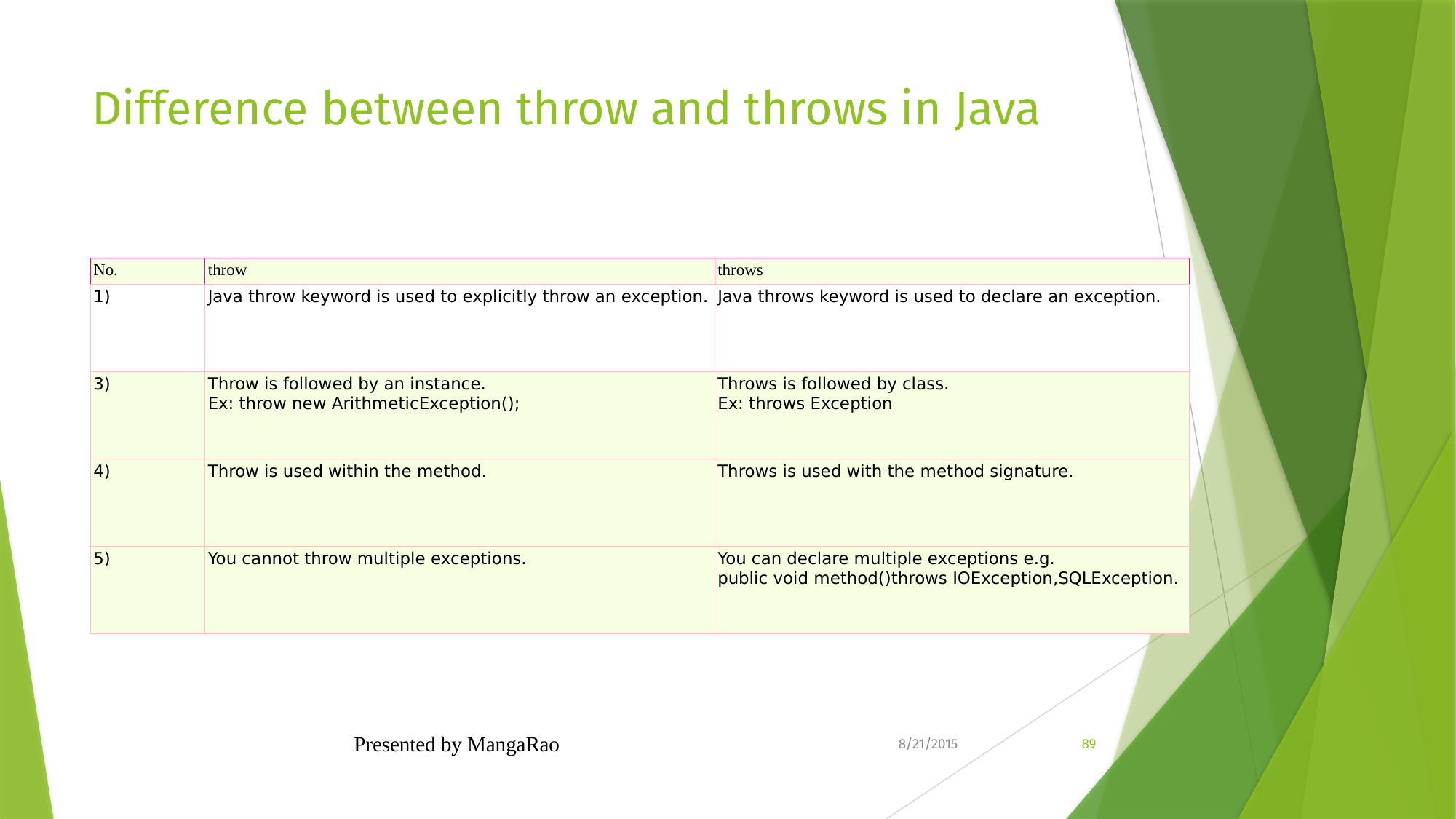

# Difference between throw and throws in Java
| No. | throw | throws |
| --- | --- | --- |
| 1) | Java throw keyword is used to explicitly throw an exception. | Java throws keyword is used to declare an exception. |
| 3) | Throw is followed by an instance. Ex: throw new ArithmeticException(); | Throws is followed by class. Ex: throws Exception |
| 4) | Throw is used within the method. | Throws is used with the method signature. |
| 5) | You cannot throw multiple exceptions. | You can declare multiple exceptions e.g. public void method()throws IOException,SQLException. |
Presented by MangaRao
8/21/2015
89